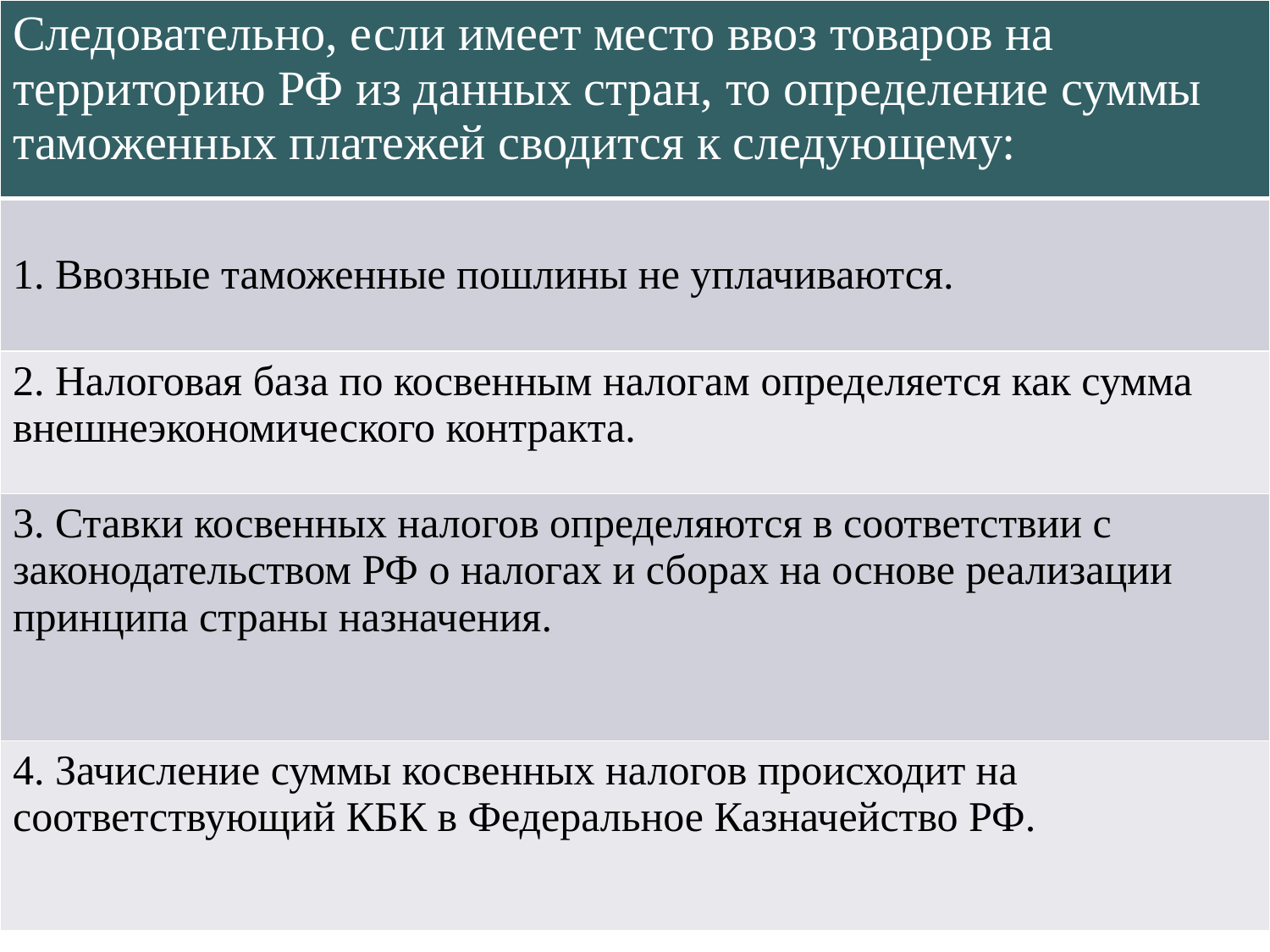

| Следовательно, если имеет место ввоз товаров на территорию РФ из данных стран, то определение суммы таможенных платежей сводится к следующему: |
| --- |
| 1. Ввозные таможенные пошлины не уплачиваются. |
| 2. Налоговая база по косвенным налогам определяется как сумма внешнеэкономического контракта. |
| 3. Ставки косвенных налогов определяются в соответствии с законодательством РФ о налогах и сборах на основе реализации принципа страны назначения. |
| 4. Зачисление суммы косвенных налогов происходит на соответствующий КБК в Федеральное Казначейство РФ. |